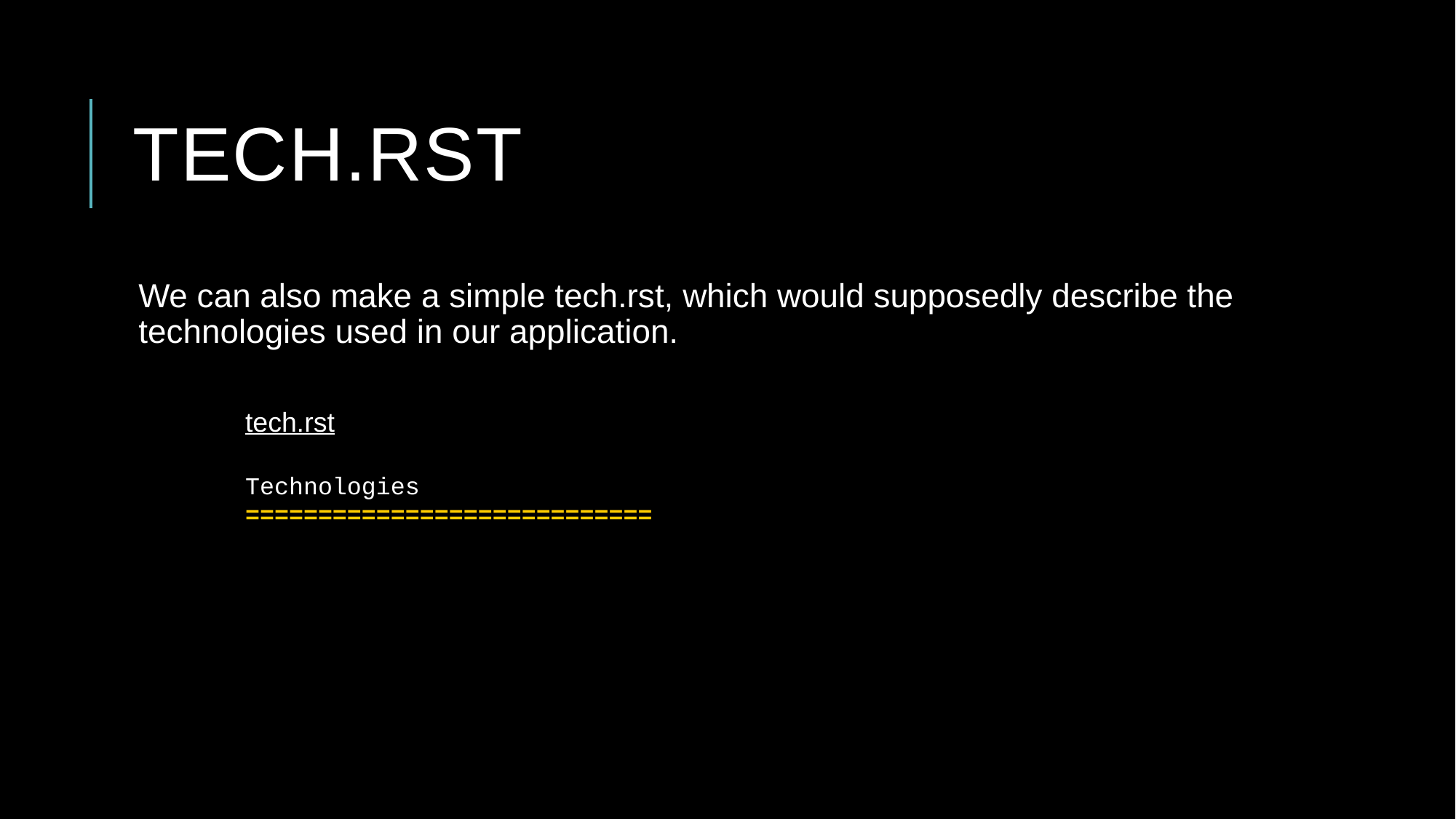

# Tech.rst
We can also make a simple tech.rst, which would supposedly describe the technologies used in our application.
tech.rst

Technologies ============================